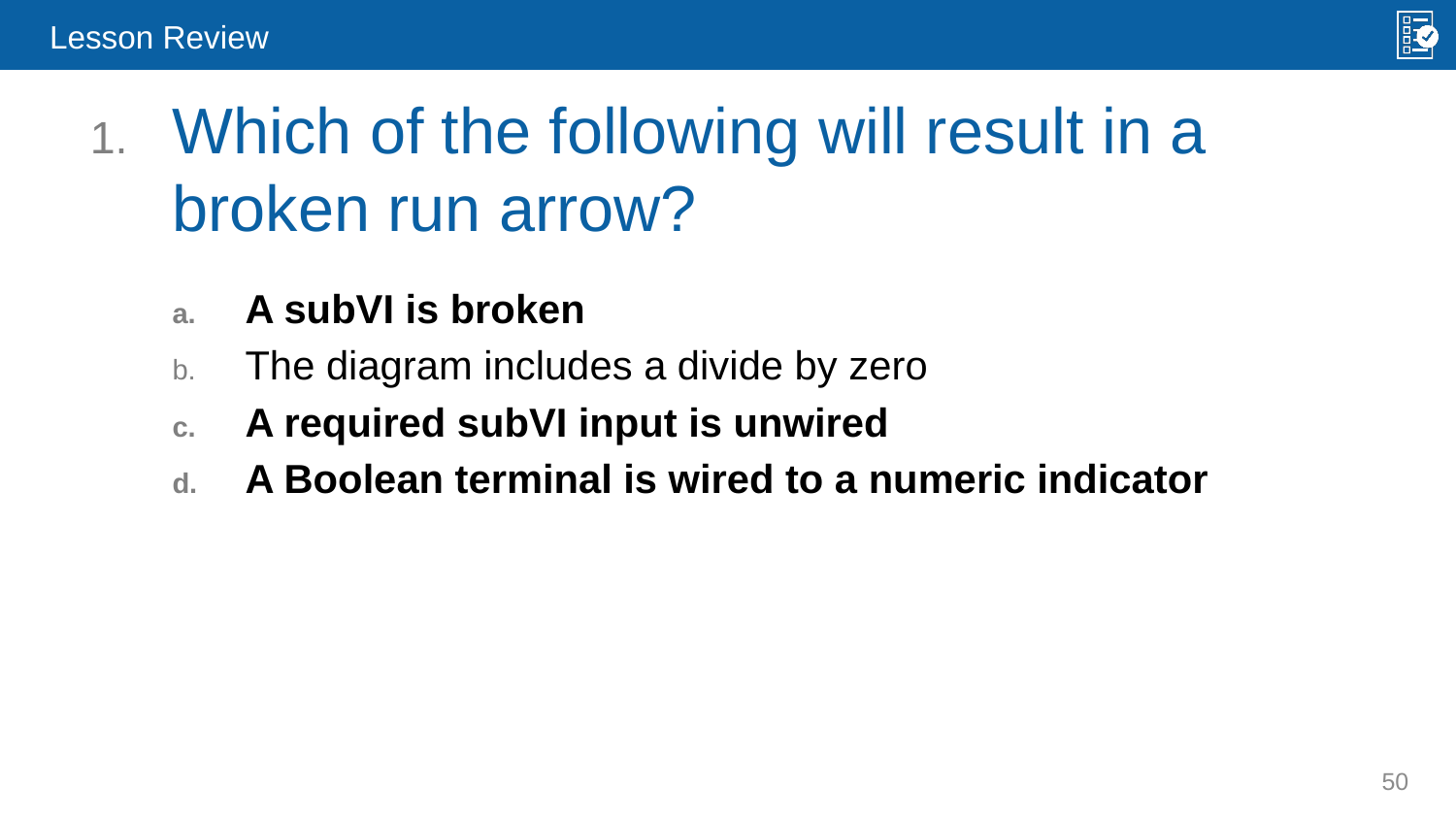

Lesson Review

Which of the following will result in a broken run arrow?
A subVI is broken
The diagram includes a divide by zero
A required subVI input is unwired
A Boolean terminal is wired to a numeric indicator
50